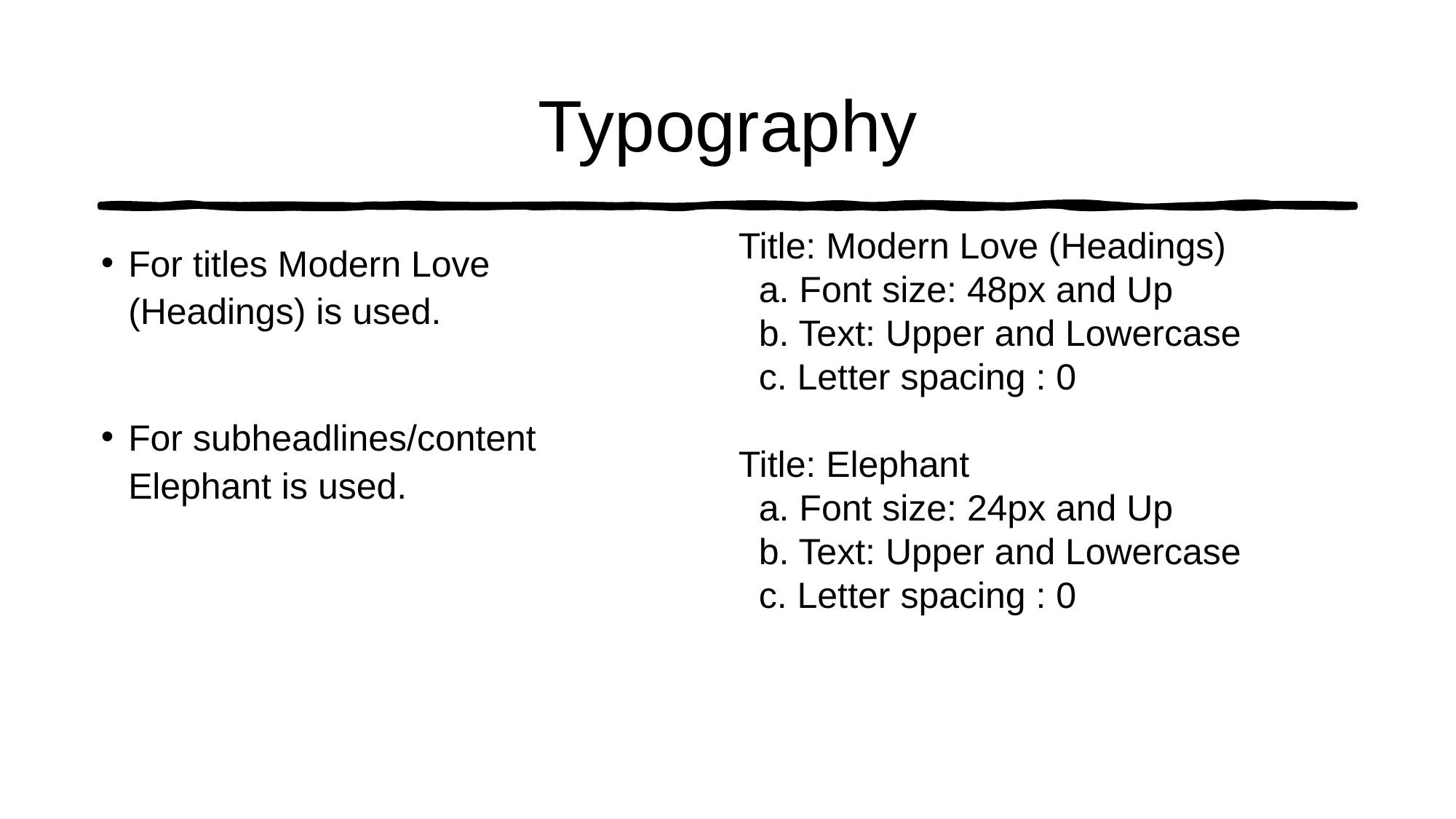

# Typography
Title: Modern Love (Headings)
  a. Font size: 48px and Up
  b. Text: Upper and Lowercase
  c. Letter spacing : 0

Title: Elephant
  a. Font size: 24px and Up
  b. Text: Upper and Lowercase
  c. Letter spacing : 0

For titles Modern Love (Headings) is used.

For subheadlines/content Elephant is used.